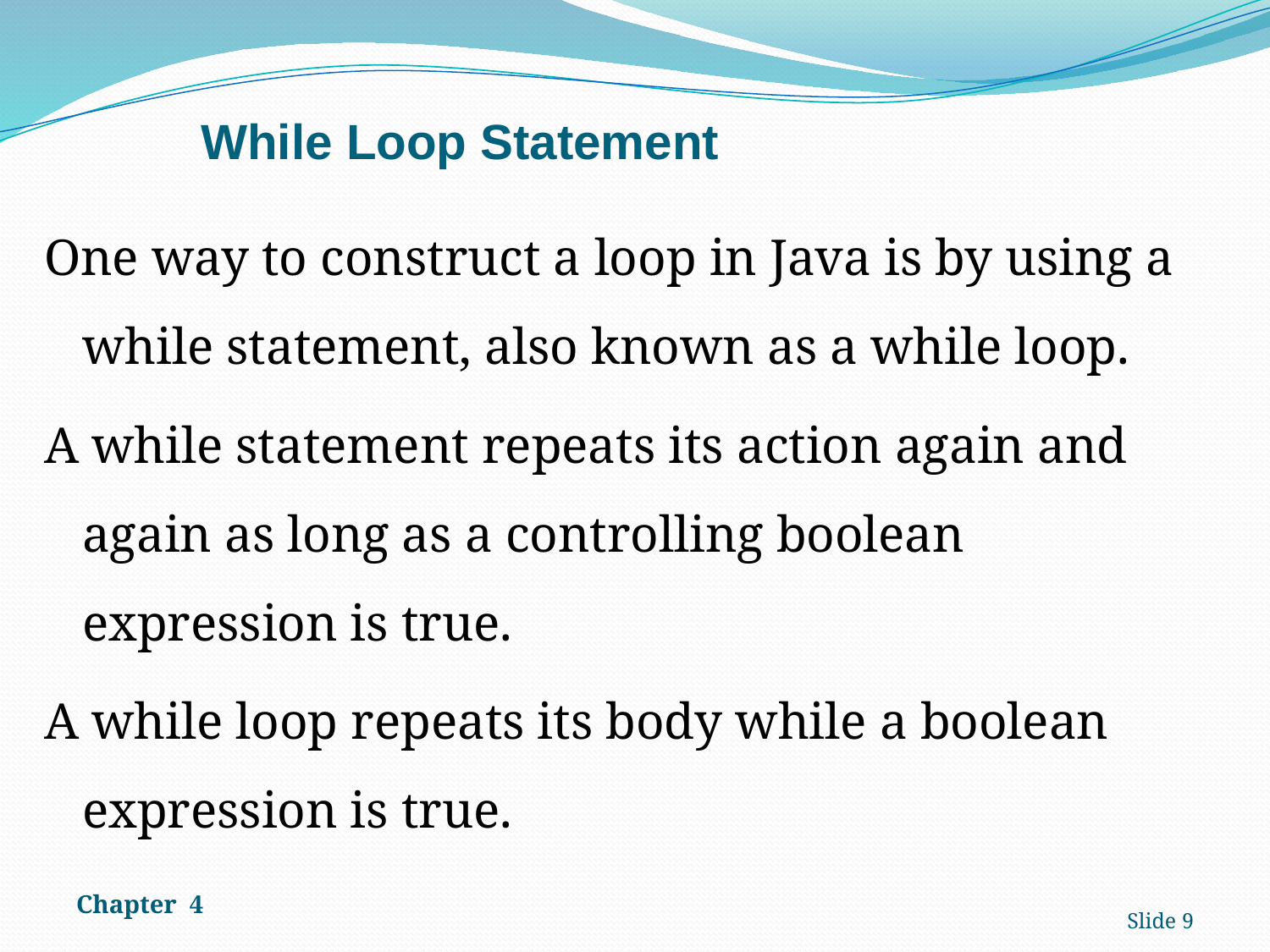

# While Loop Statement
One way to construct a loop in Java is by using a while statement, also known as a while loop.
A while statement repeats its action again and again as long as a controlling boolean expression is true.
A while loop repeats its body while a boolean expression is true.
Chapter  4
Slide 9